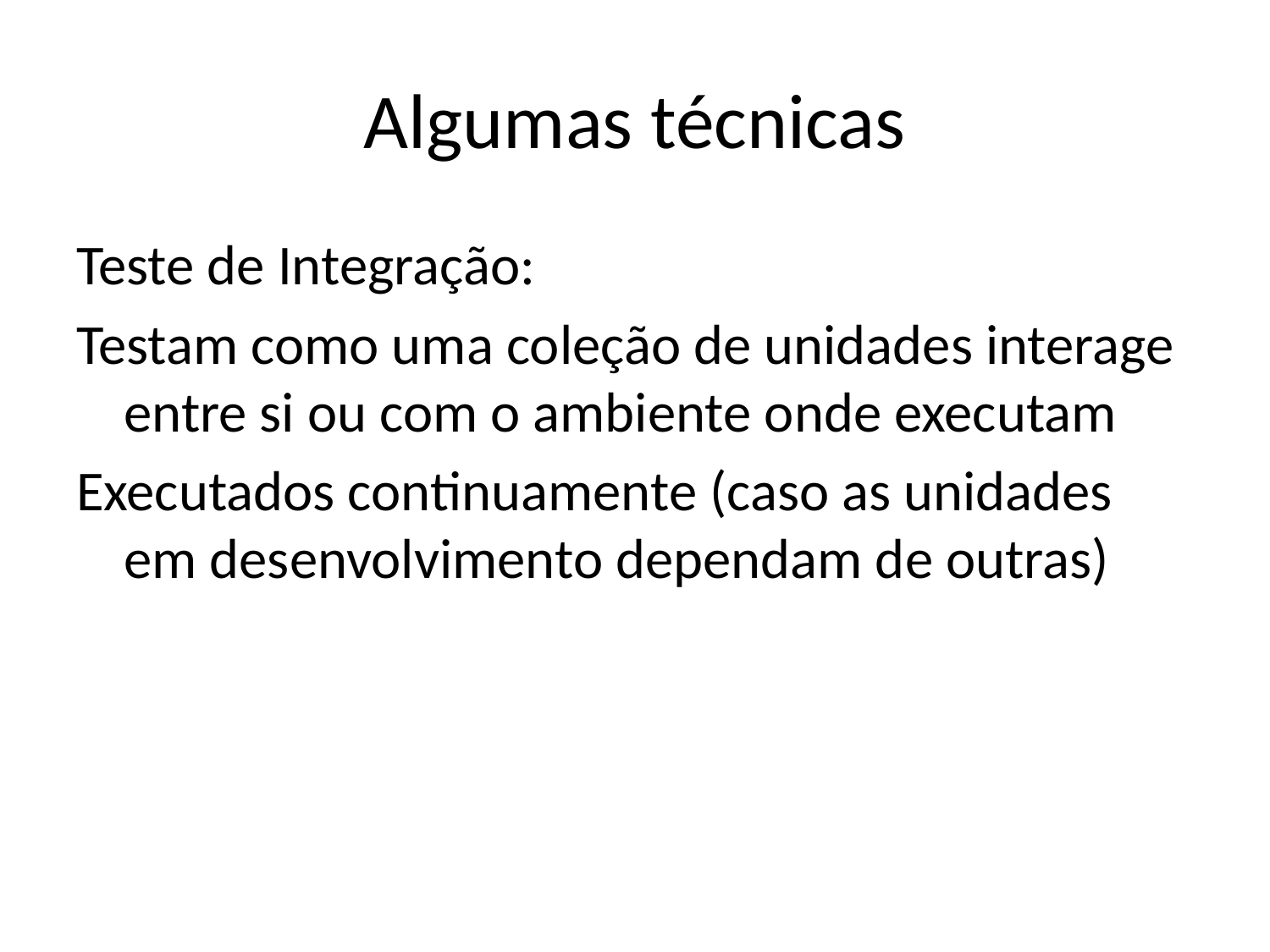

# Algumas técnicas
Teste de Integração:
Testam como uma coleção de unidades interage entre si ou com o ambiente onde executam
Executados continuamente (caso as unidades em desenvolvimento dependam de outras)